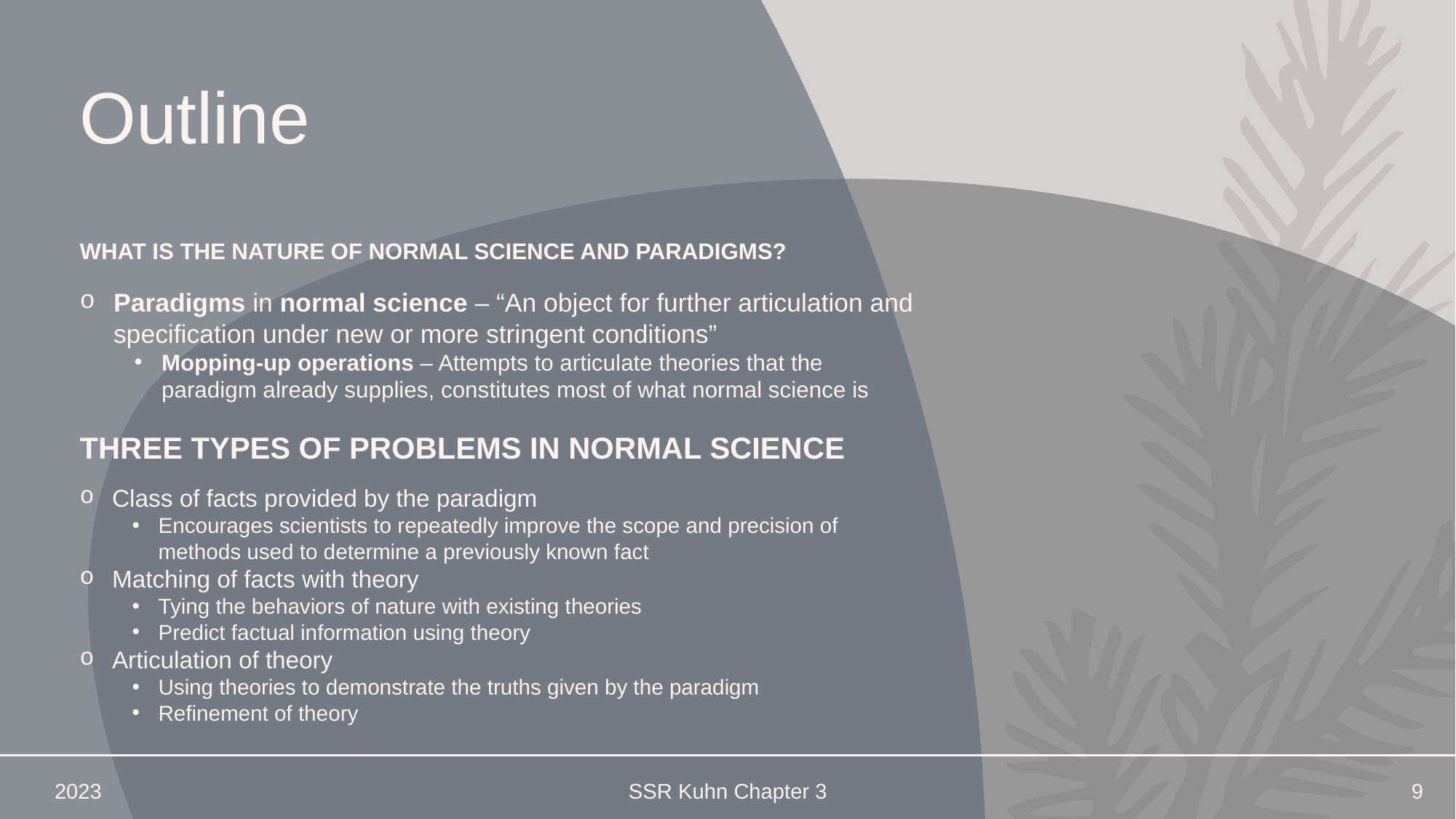

# Outline
What is the nature of normal science and paradigms?
Paradigms in normal science – “An object for further articulation and specification under new or more stringent conditions”
Mopping-up operations – Attempts to articulate theories that the paradigm already supplies, constitutes most of what normal science is

Three types of problems in normal science
Class of facts provided by the paradigm
Encourages scientists to repeatedly improve the scope and precision of methods used to determine a previously known fact
Matching of facts with theory
Tying the behaviors of nature with existing theories
Predict factual information using theory
Articulation of theory
Using theories to demonstrate the truths given by the paradigm
Refinement of theory
2023
SSR Kuhn Chapter 3
9